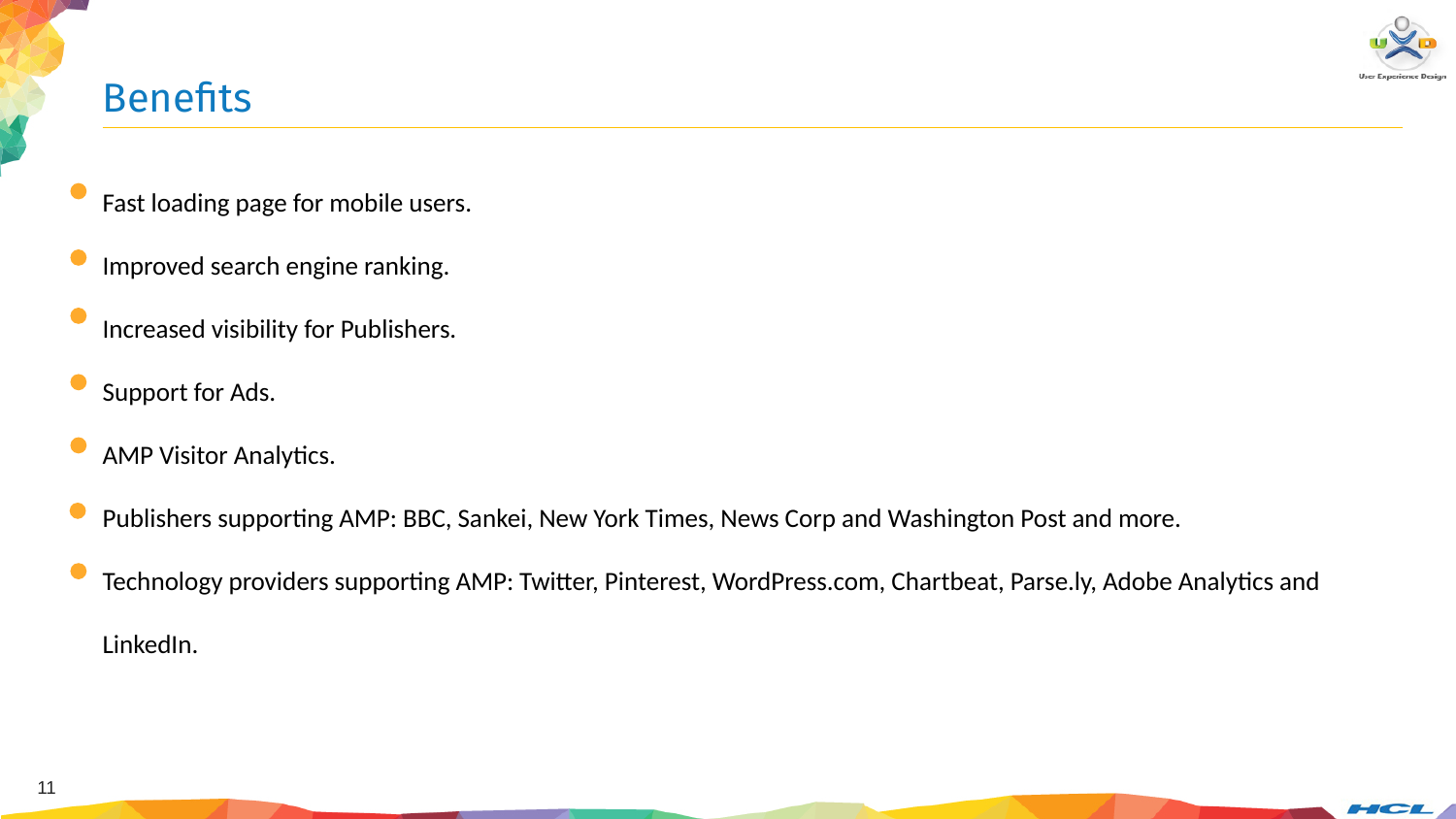

Benefits
Fast loading page for mobile users.
Improved search engine ranking.
Increased visibility for Publishers.
Support for Ads.
AMP Visitor Analytics.
Publishers supporting AMP: BBC, Sankei, New York Times, News Corp and Washington Post and more.
Technology providers supporting AMP: Twitter, Pinterest, WordPress.com, Chartbeat, Parse.ly, Adobe Analytics and
LinkedIn.

11